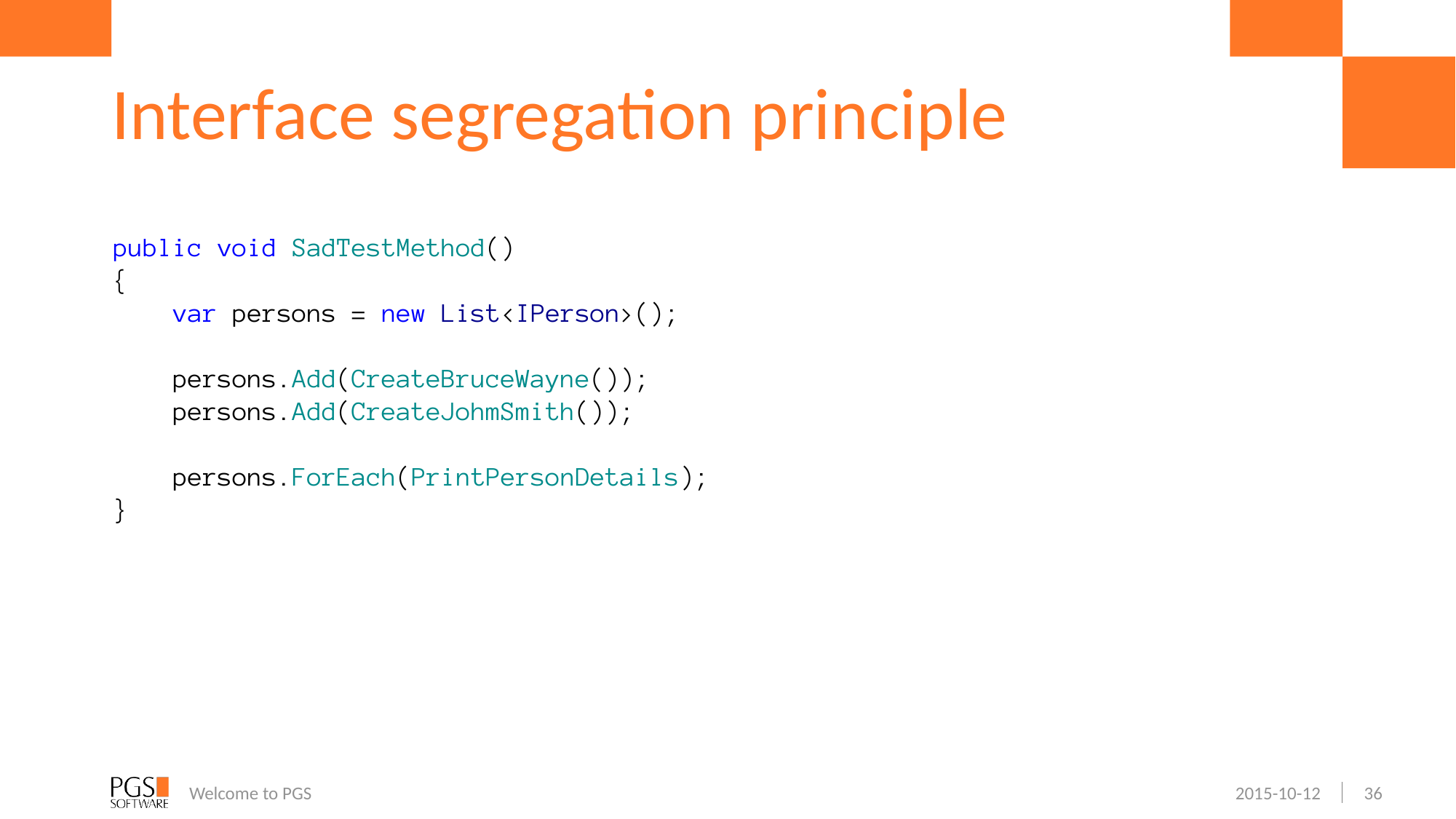

# Interface segregation principle
public void SadTestMethod()
{
    var persons = new List<IPerson>();

    persons.Add(CreateBruceWayne());
    persons.Add(CreateJohmSmith());

    persons.ForEach(PrintPersonDetails);
}
Welcome to PGS
2015-10-12
36